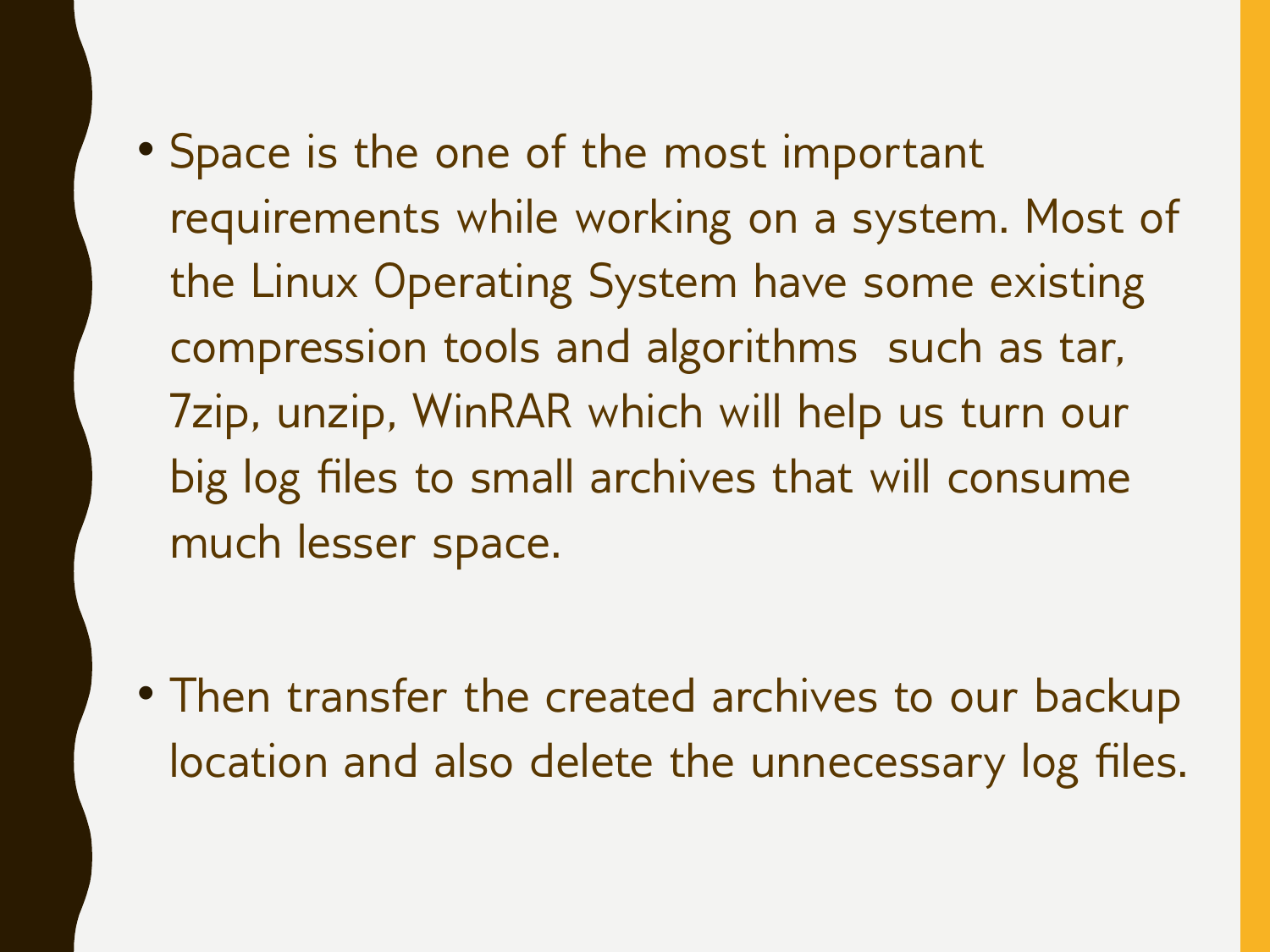

Space is the one of the most important requirements while working on a system. Most of the Linux Operating System have some existing compression tools and algorithms  such as tar, 7zip, unzip, WinRAR which will help us turn our big log files to small archives that will consume much lesser space.

Then transfer the created archives to our backup location and also delete the unnecessary log files.